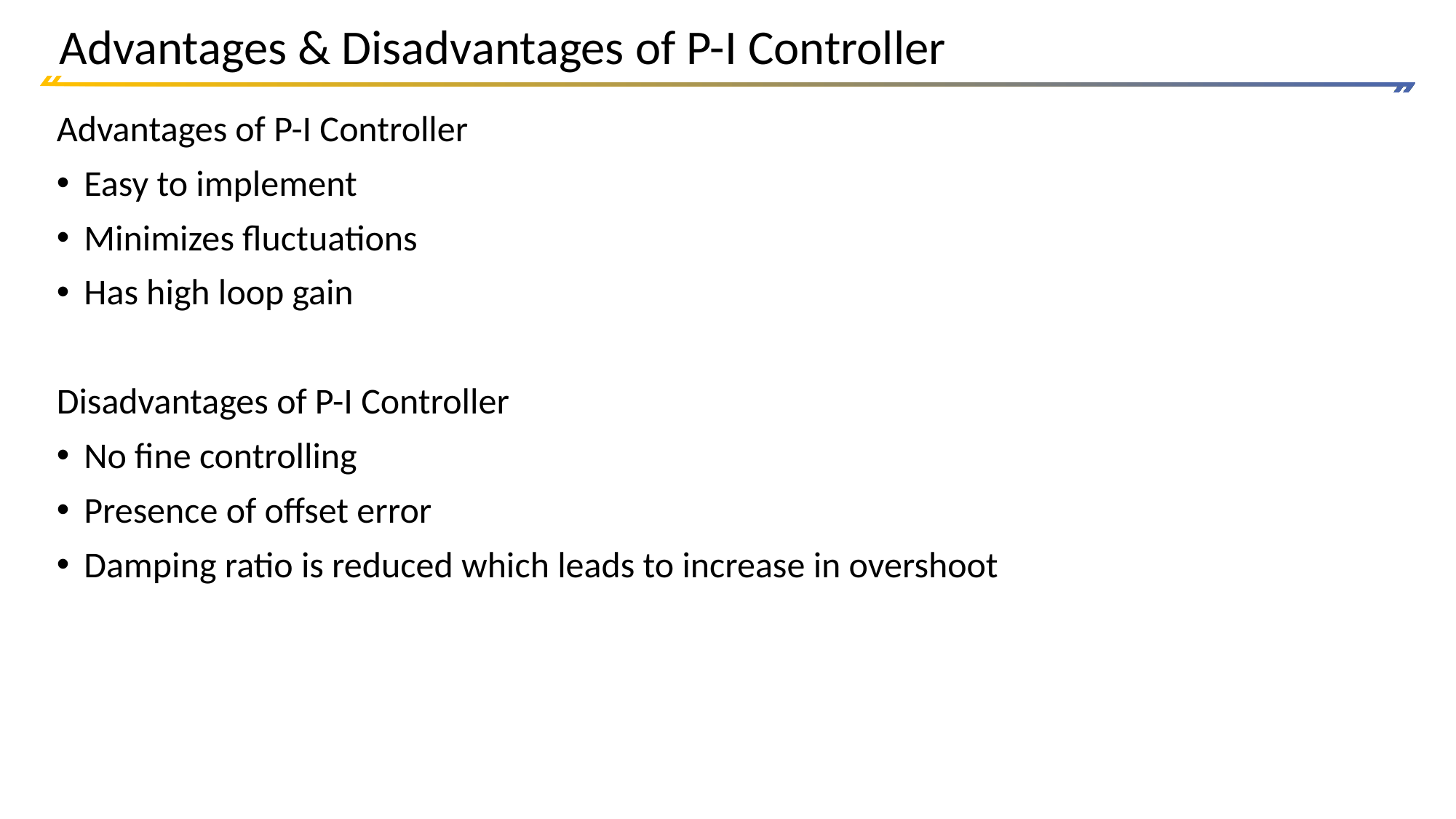

# Advantages & Disadvantages of P-I Controller
Advantages of P-I Controller
Easy to implement
Minimizes fluctuations
Has high loop gain

Disadvantages of P-I Controller
No fine controlling
Presence of offset error
Damping ratio is reduced which leads to increase in overshoot